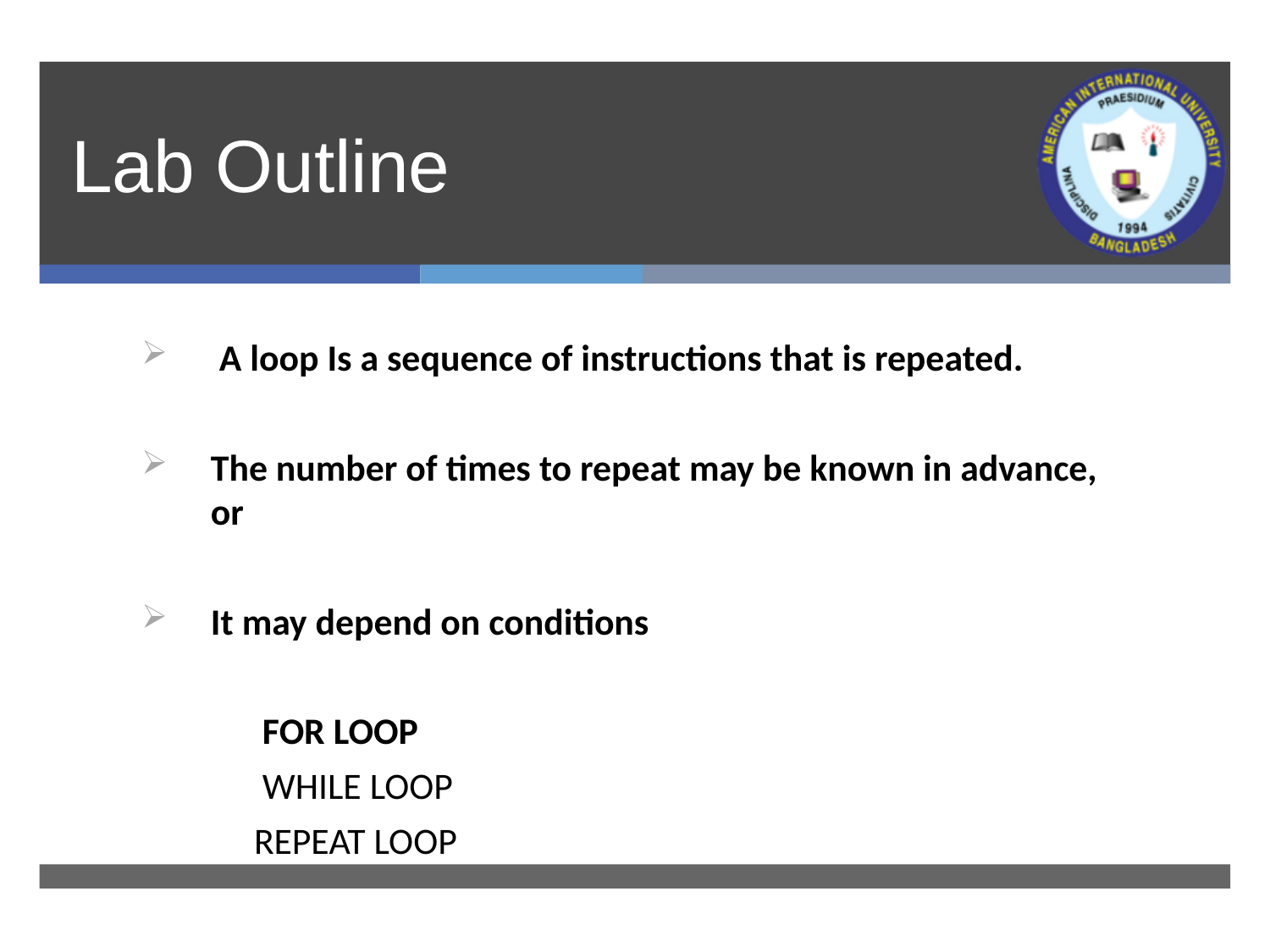

# Lab Outline
 A loop Is a sequence of instructions that is repeated.

The number of times to repeat may be known in advance, or

It may depend on conditions

       FOR LOOP
       WHILE LOOP
      REPEAT LOOP